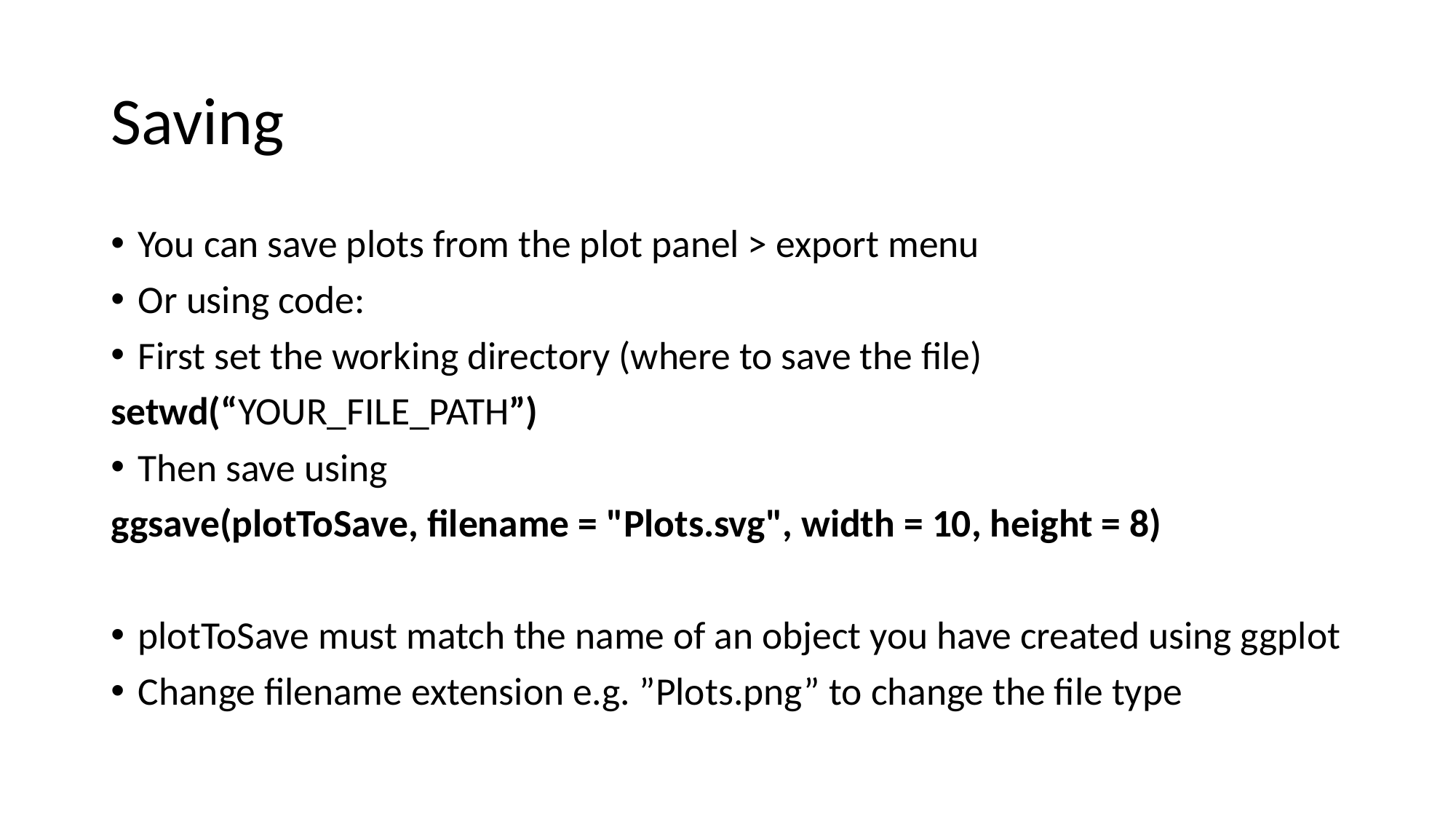

# Saving
You can save plots from the plot panel > export menu
Or using code:
First set the working directory (where to save the file)
setwd(“YOUR_FILE_PATH”)
Then save using
ggsave(plotToSave, filename = "Plots.svg", width = 10, height = 8)

plotToSave must match the name of an object you have created using ggplot
Change filename extension e.g. ”Plots.png” to change the file type